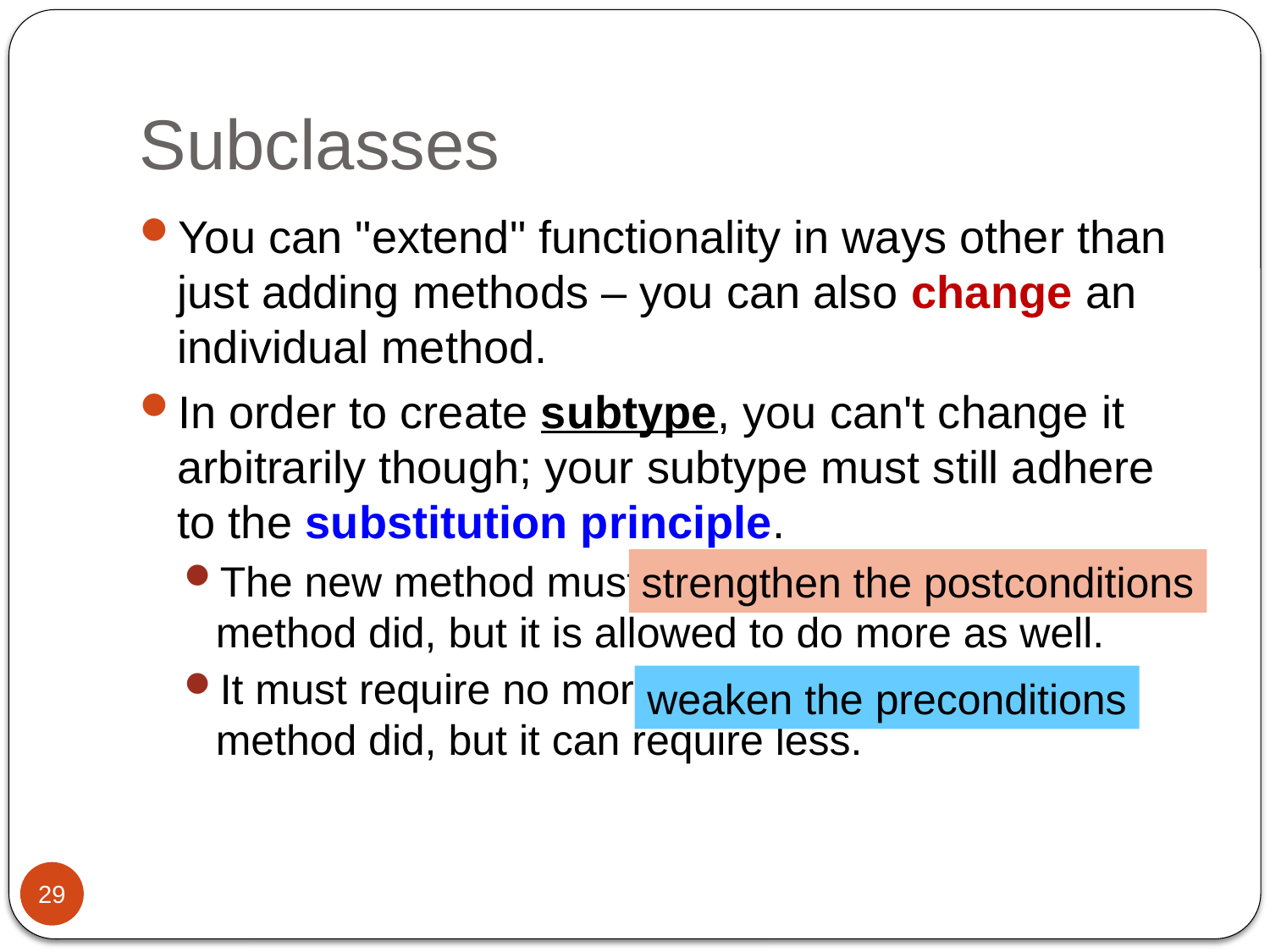

# Subclasses
You can "extend" functionality in ways other than just adding methods – you can also change an individual method.
In order to create subtype, you can't change it arbitrarily though; your subtype must still adhere to the substitution principle.
The new method must do everything the old method did, but it is allowed to do more as well.
It must require no more of the caller than the old method did, but it can require less.

strengthen the postconditions
weaken the preconditions
29